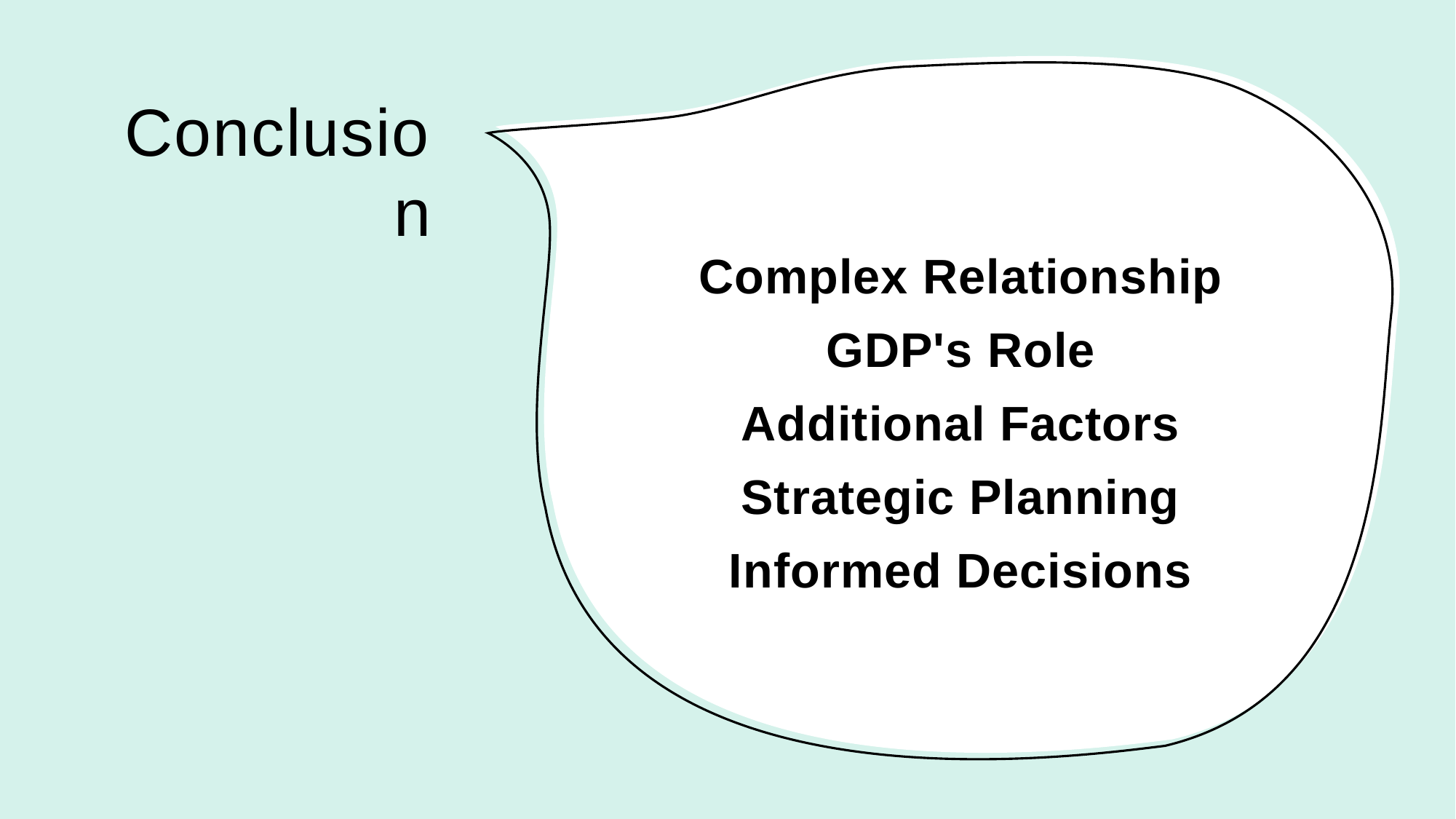

# Conclusion
Complex Relationship
GDP's Role
Additional Factors
Strategic Planning
Informed Decisions